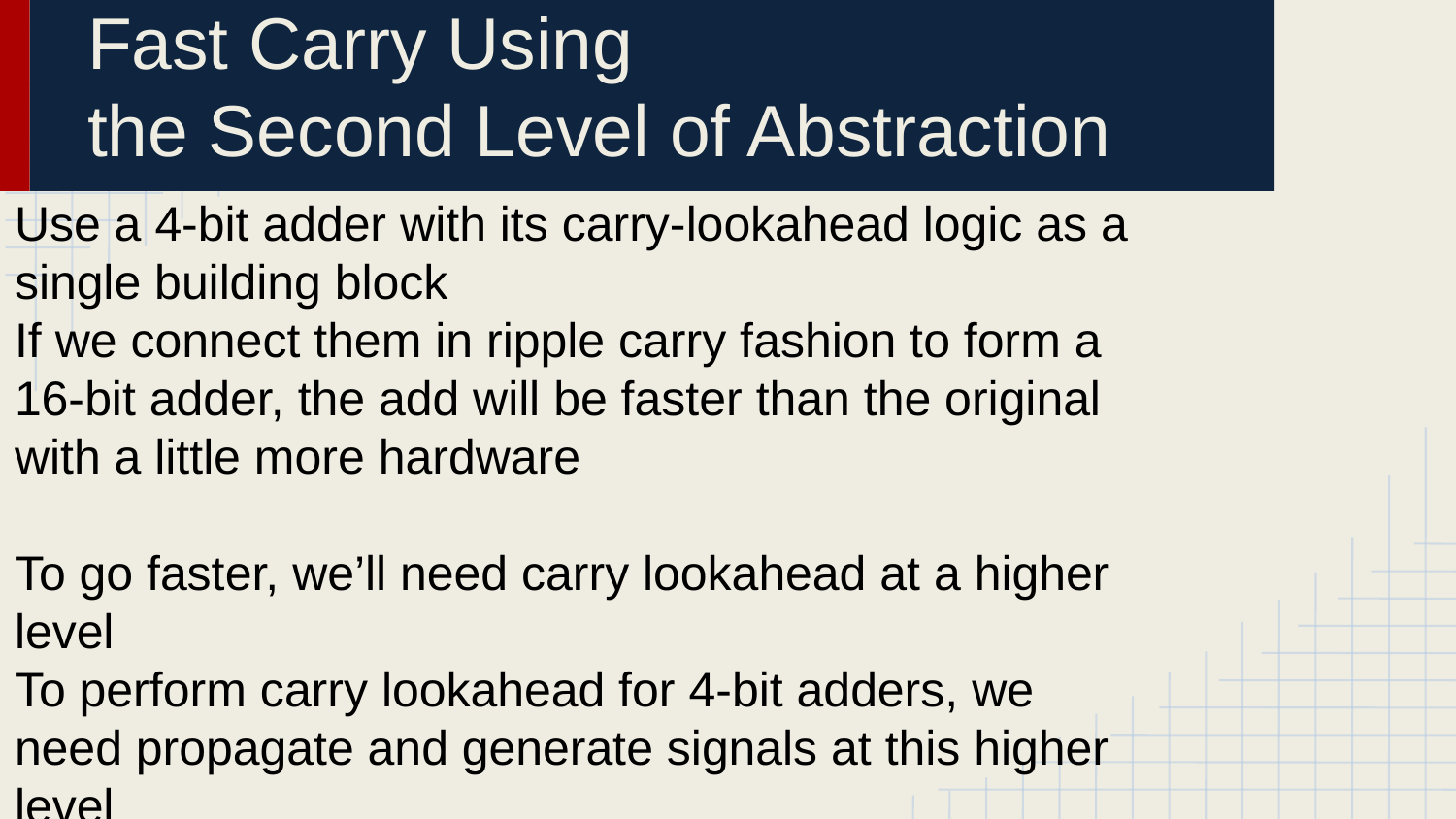

# Fast Carry Using the Second Level of Abstraction
Use a 4-bit adder with its carry-lookahead logic as a single building block
If we connect them in ripple carry fashion to form a 16-bit adder, the add will be faster than the original with a little more hardware

To go faster, we’ll need carry lookahead at a higher level
To perform carry lookahead for 4-bit adders, we need propagate and generate signals at this higher level